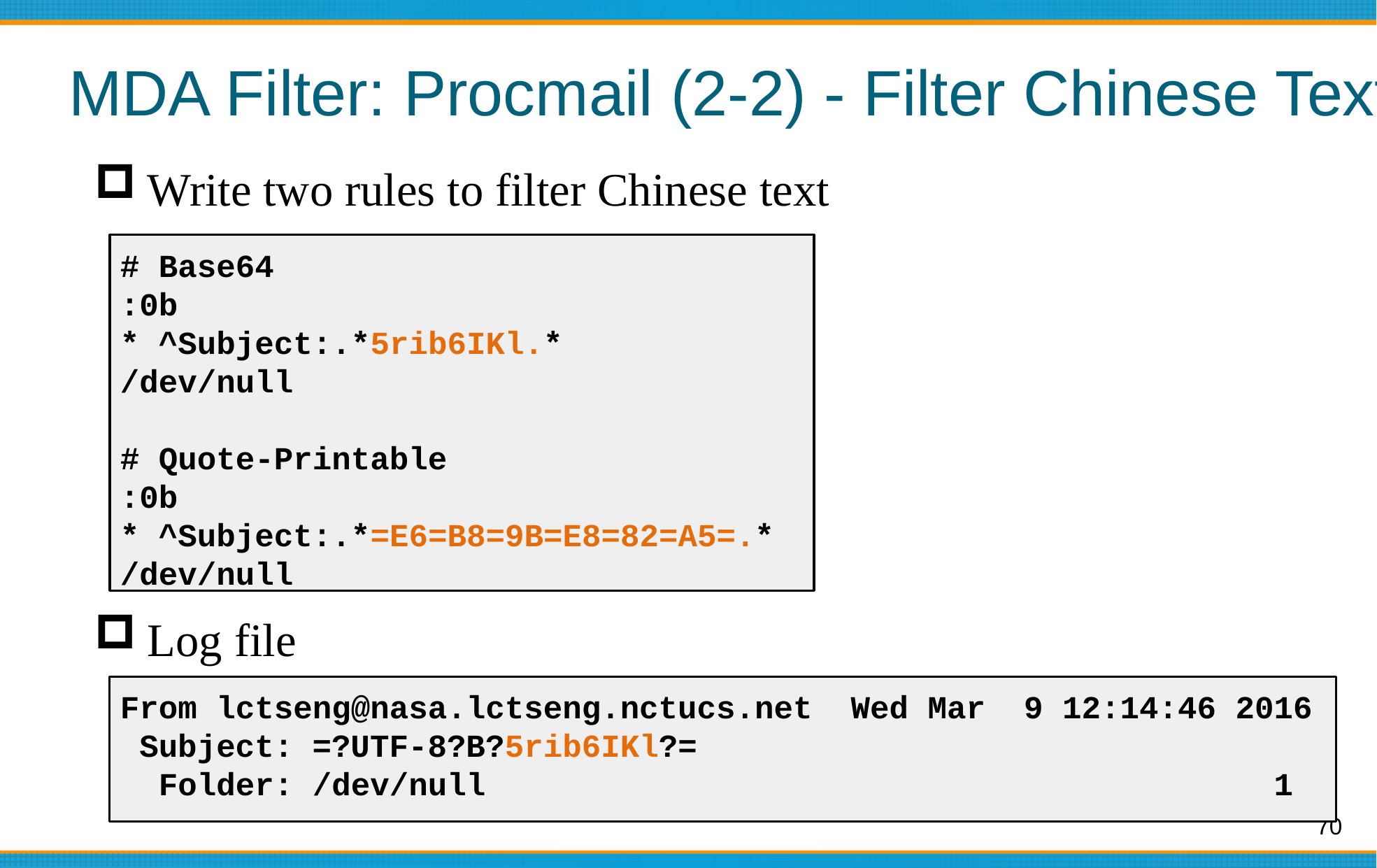

# MDA Filter: Procmail (2-2) - Filter Chinese Text
Write two rules to filter Chinese text

Log file

# Base64
:0b
* ^Subject:.*5rib6IKl.*
/dev/null

# Quote-Printable
:0b
* ^Subject:.*=E6=B8=9B=E8=82=A5=.*
/dev/null

From lctseng@nasa.lctseng.nctucs.net  Wed Mar  9 12:14:46 2016
 Subject: =?UTF-8?B?5rib6IKl?=
  Folder: /dev/null                                         1
70